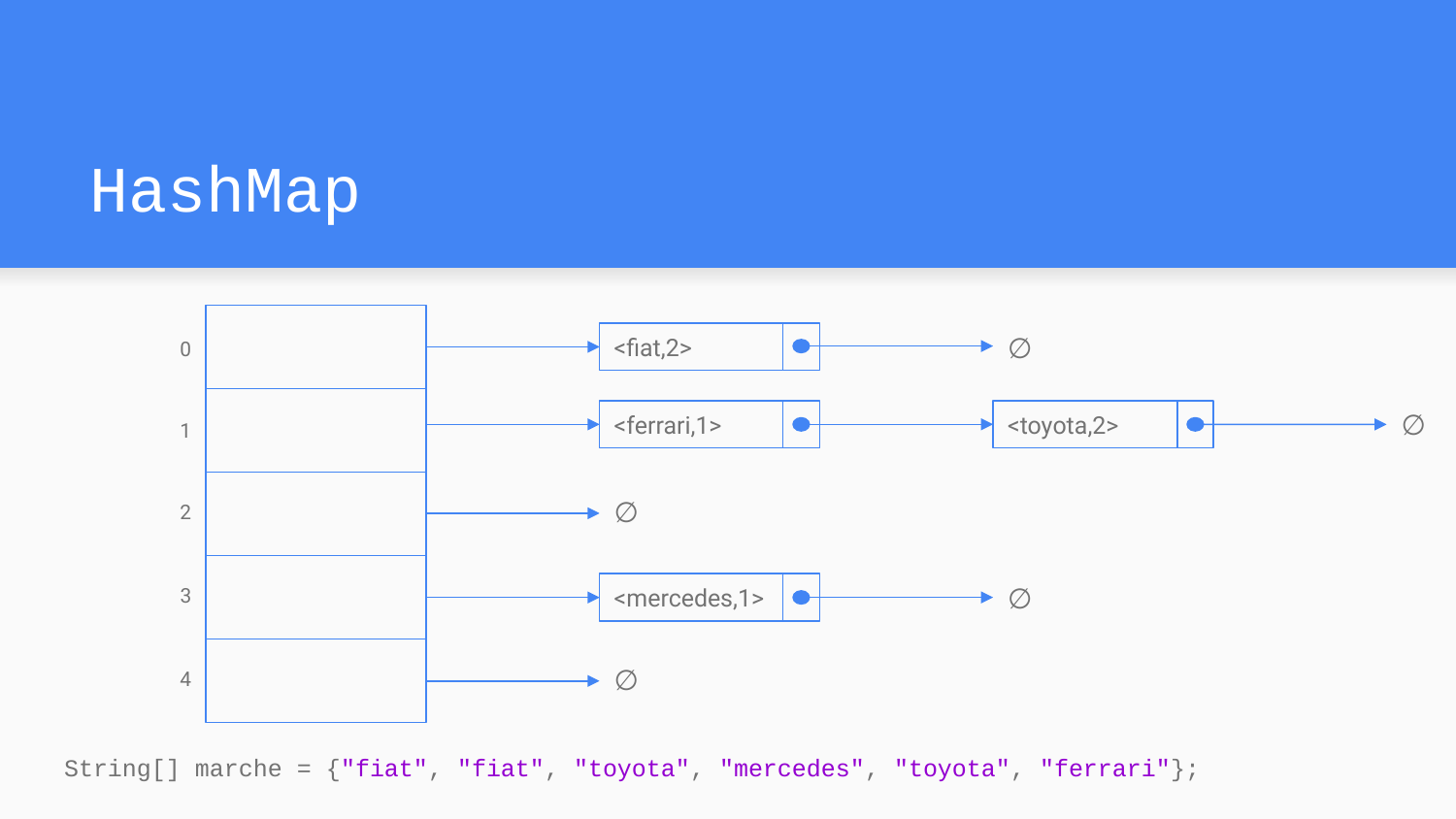

# HashMap

<fiat,2>
∅
0

∅
<ferrari,1>
<toyota,2>
1

2
∅

3
<mercedes,1>
∅

4
∅
String[] marche = {"fiat", "fiat", "toyota", "mercedes", "toyota", "ferrari"};